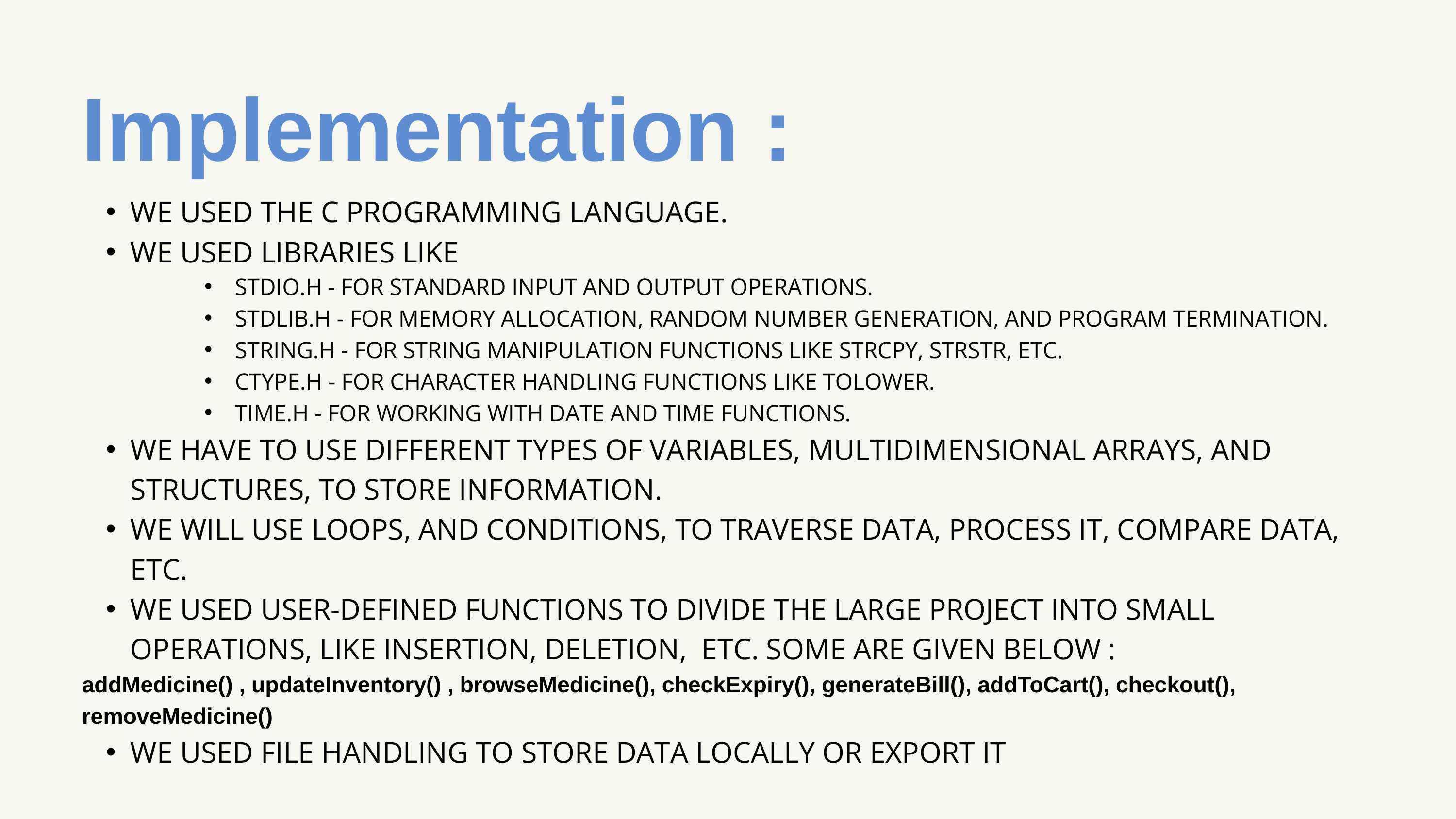

Implementation :

WE USED THE C PROGRAMMING LANGUAGE.
WE USED LIBRARIES LIKE
STDIO.H - FOR STANDARD INPUT AND OUTPUT OPERATIONS.
STDLIB.H - FOR MEMORY ALLOCATION, RANDOM NUMBER GENERATION, AND PROGRAM TERMINATION.
STRING.H - FOR STRING MANIPULATION FUNCTIONS LIKE STRCPY, STRSTR, ETC.
CTYPE.H - FOR CHARACTER HANDLING FUNCTIONS LIKE TOLOWER.
TIME.H - FOR WORKING WITH DATE AND TIME FUNCTIONS.
WE HAVE TO USE DIFFERENT TYPES OF VARIABLES, MULTIDIMENSIONAL ARRAYS, AND STRUCTURES, TO STORE INFORMATION.
WE WILL USE LOOPS, AND CONDITIONS, TO TRAVERSE DATA, PROCESS IT, COMPARE DATA, ETC.
WE USED USER-DEFINED FUNCTIONS TO DIVIDE THE LARGE PROJECT INTO SMALL OPERATIONS, LIKE INSERTION, DELETION,  ETC. SOME ARE GIVEN BELOW :
addMedicine() , updateInventory() , browseMedicine(), checkExpiry(), generateBill(), addToCart(), checkout(), removeMedicine()
WE USED FILE HANDLING TO STORE DATA LOCALLY OR EXPORT IT